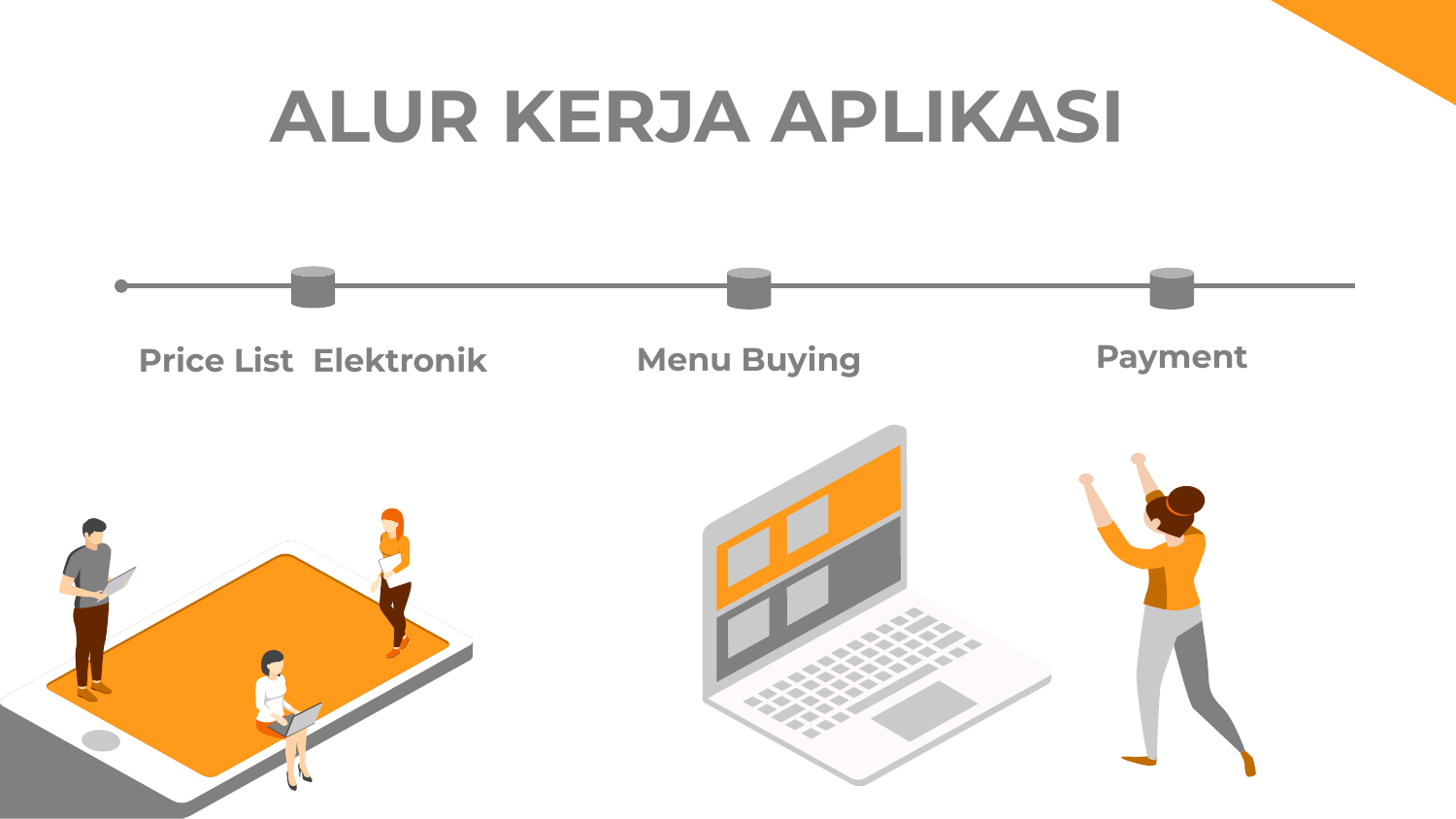

# ALUR KERJA APLIKASI

Payment
Menu Buying
Price List  Elektronik